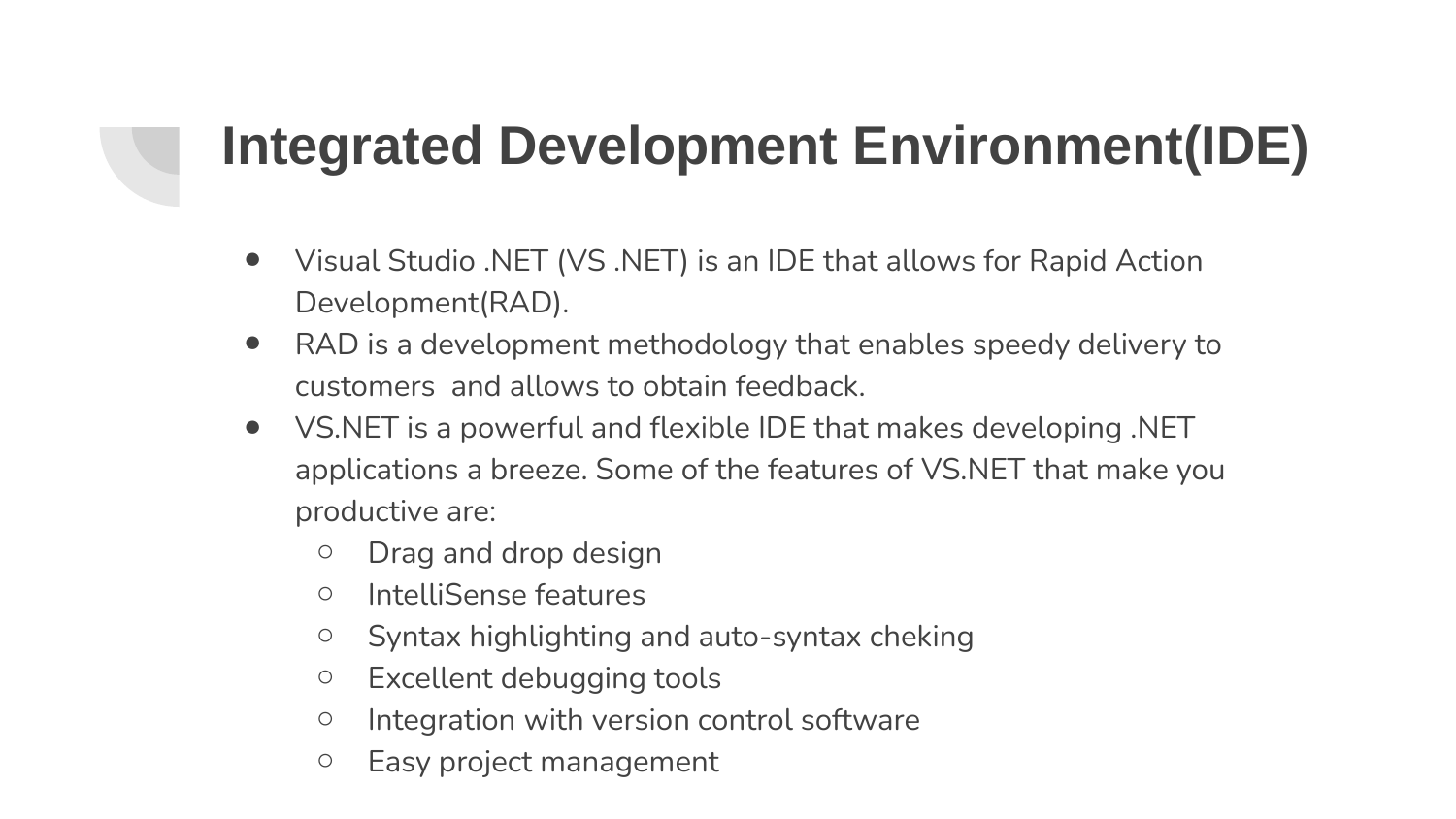

# Integrated Development Environment(IDE)
Visual Studio .NET (VS .NET) is an IDE that allows for Rapid Action Development(RAD).
RAD is a development methodology that enables speedy delivery to customers  and allows to obtain feedback.
VS.NET is a powerful and flexible IDE that makes developing .NET applications a breeze. Some of the features of VS.NET that make you productive are:
Drag and drop design
IntelliSense features
Syntax highlighting and auto-syntax cheking
Excellent debugging tools
Integration with version control software
Easy project management